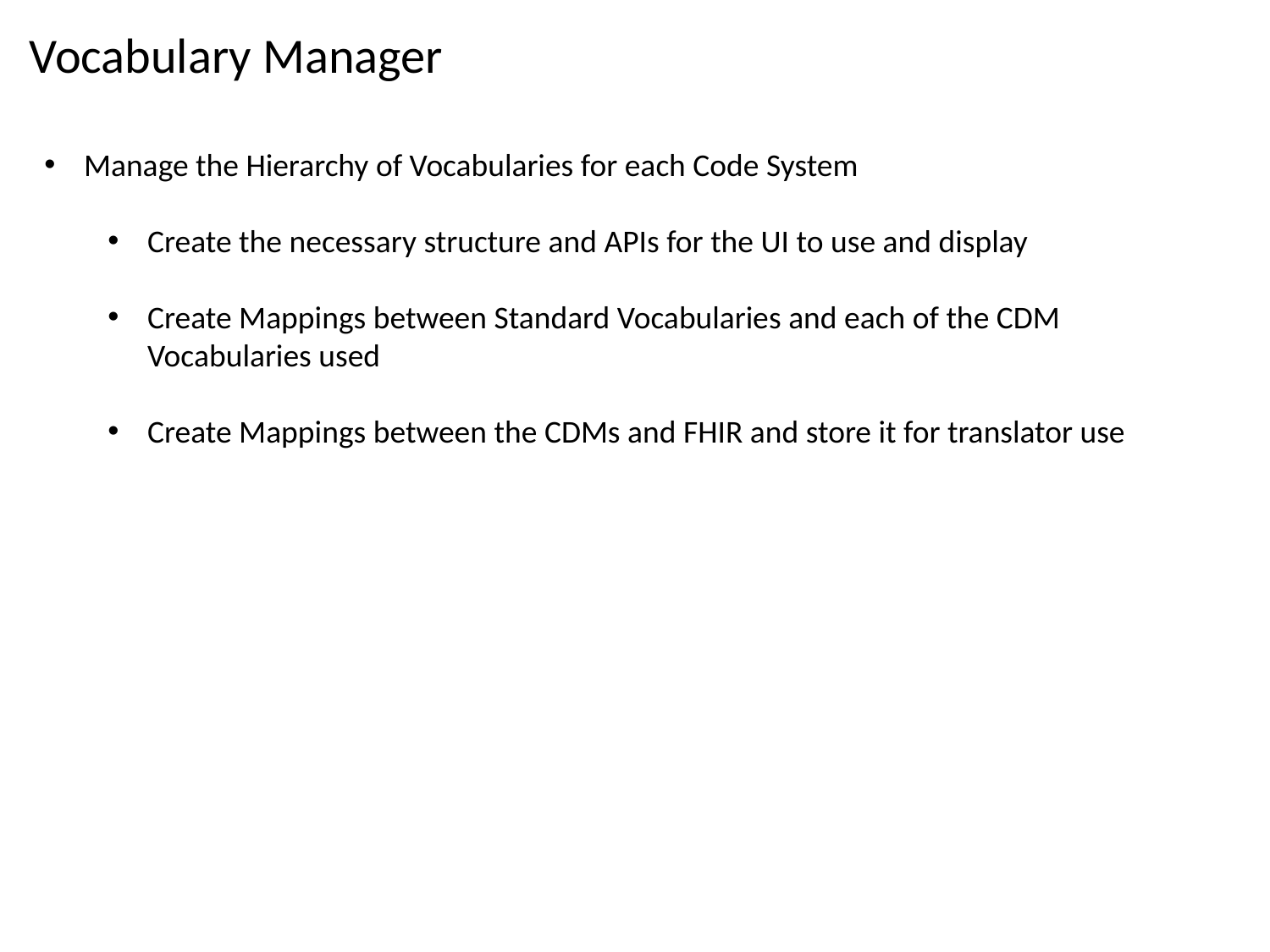

# Vocabulary Manager
Manage the Hierarchy of Vocabularies for each Code System

Create the necessary structure and APIs for the UI to use and display

Create Mappings between Standard Vocabularies and each of the CDM Vocabularies used

Create Mappings between the CDMs and FHIR and store it for translator use